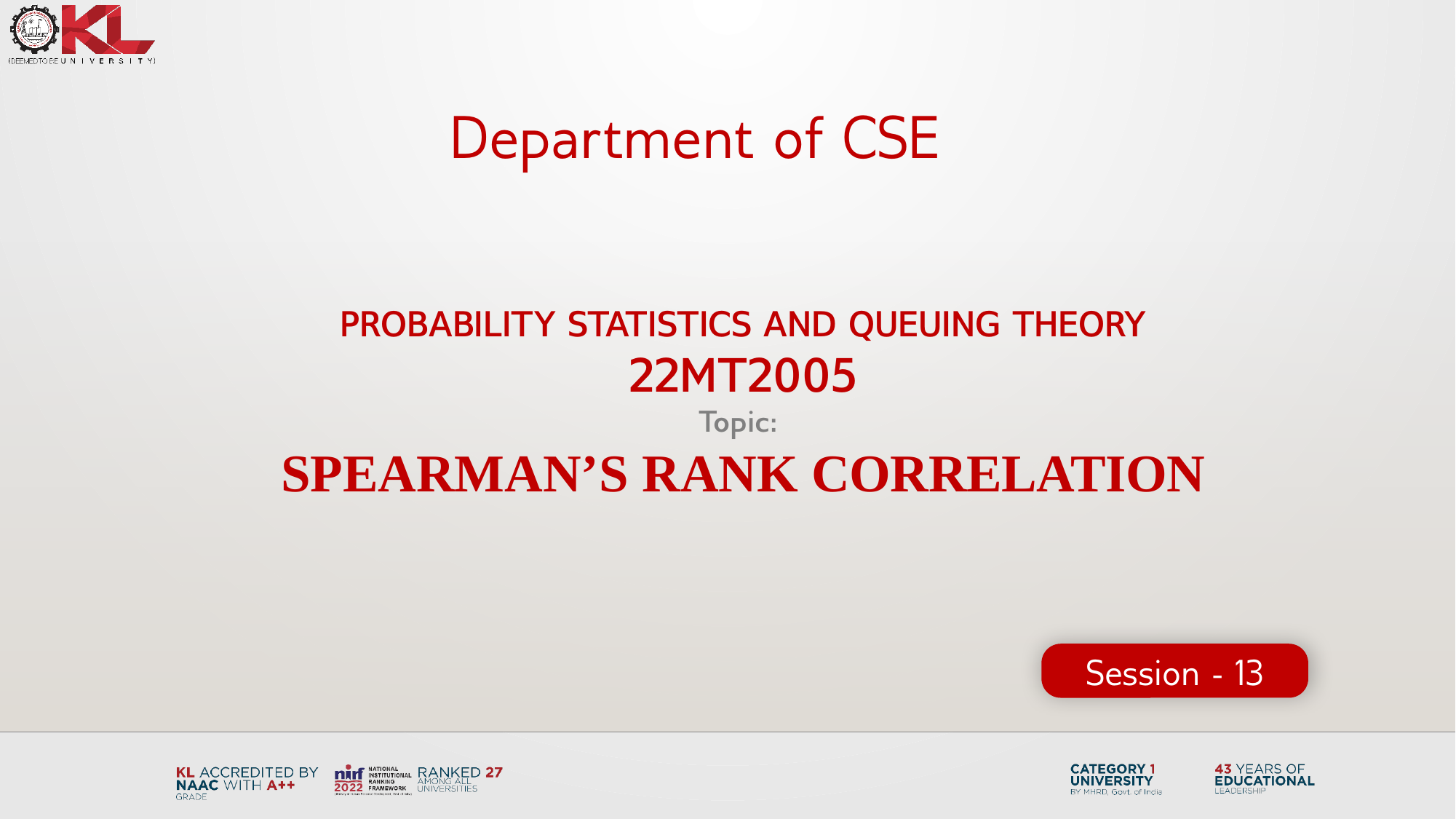

Department of CSE
Probability statistics and queuing theory
22MT2005
Topic:
SPEARMAN’S RANK CORRELATION
Session - 13